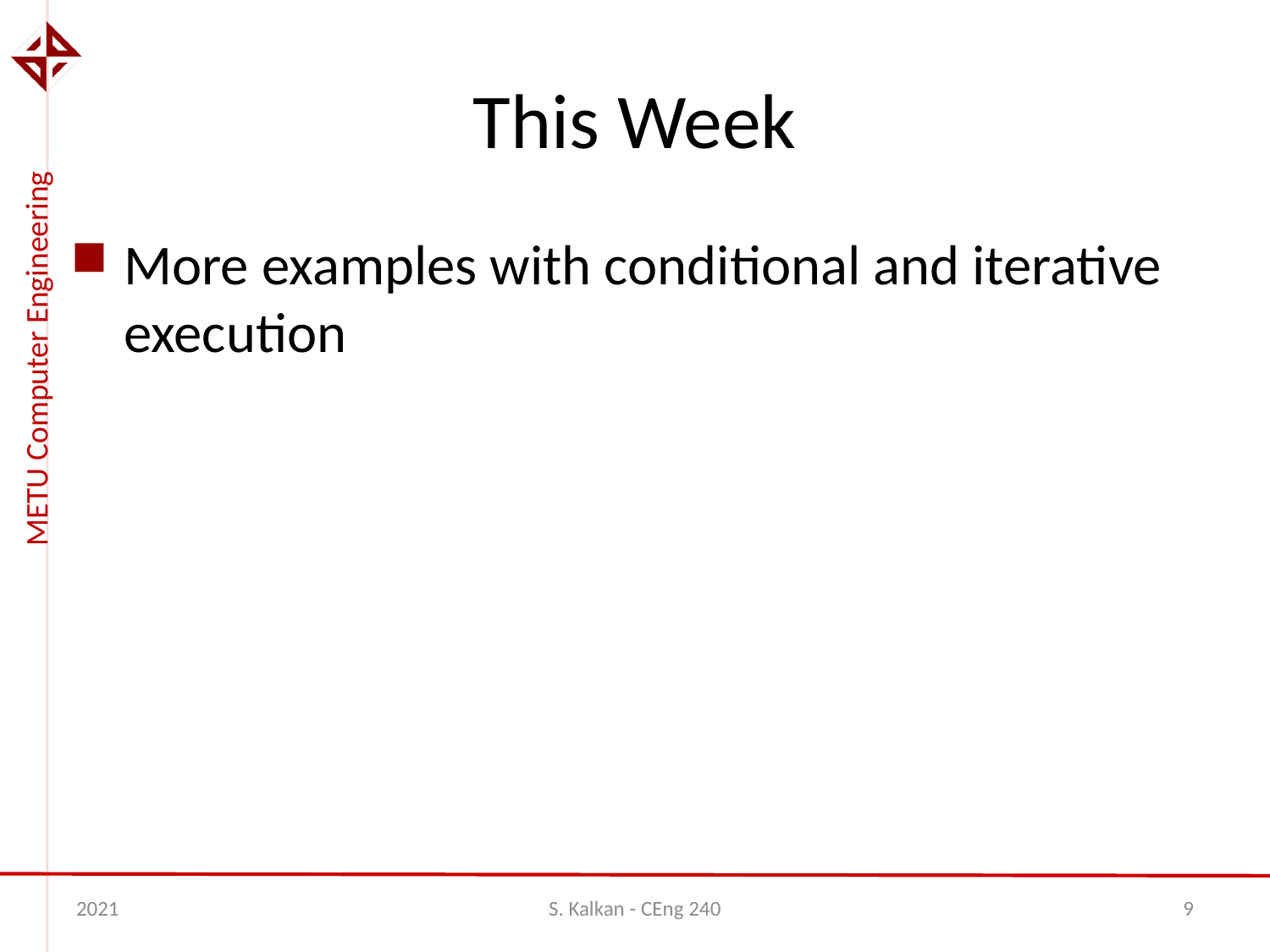

# This Week
More examples with conditional and iterative execution

2021
S. Kalkan - CEng 240
9